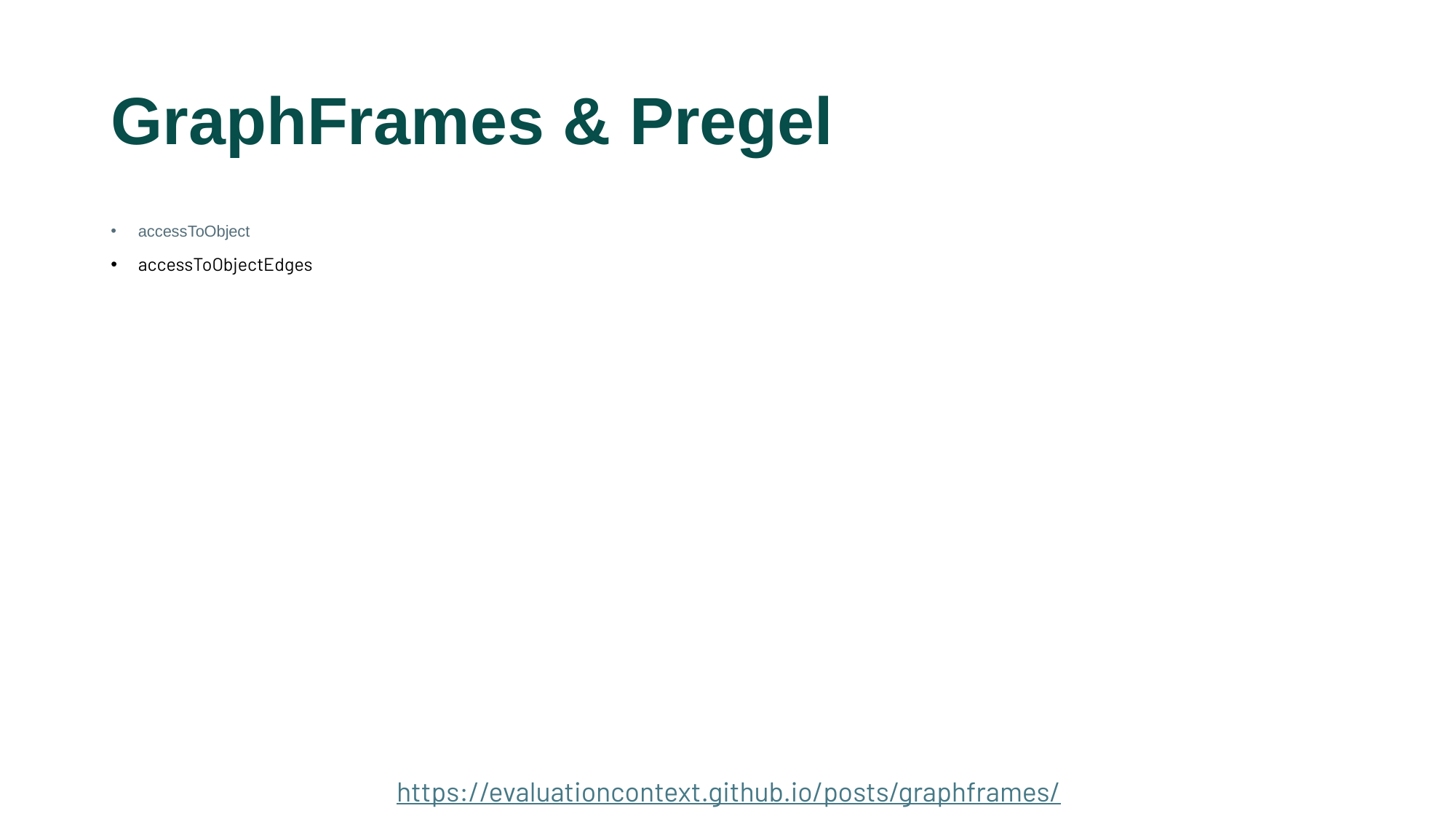

# GraphFrames & Pregel
accessToObject
accessToObjectEdges
https://evaluationcontext.github.io/posts/graphframes/